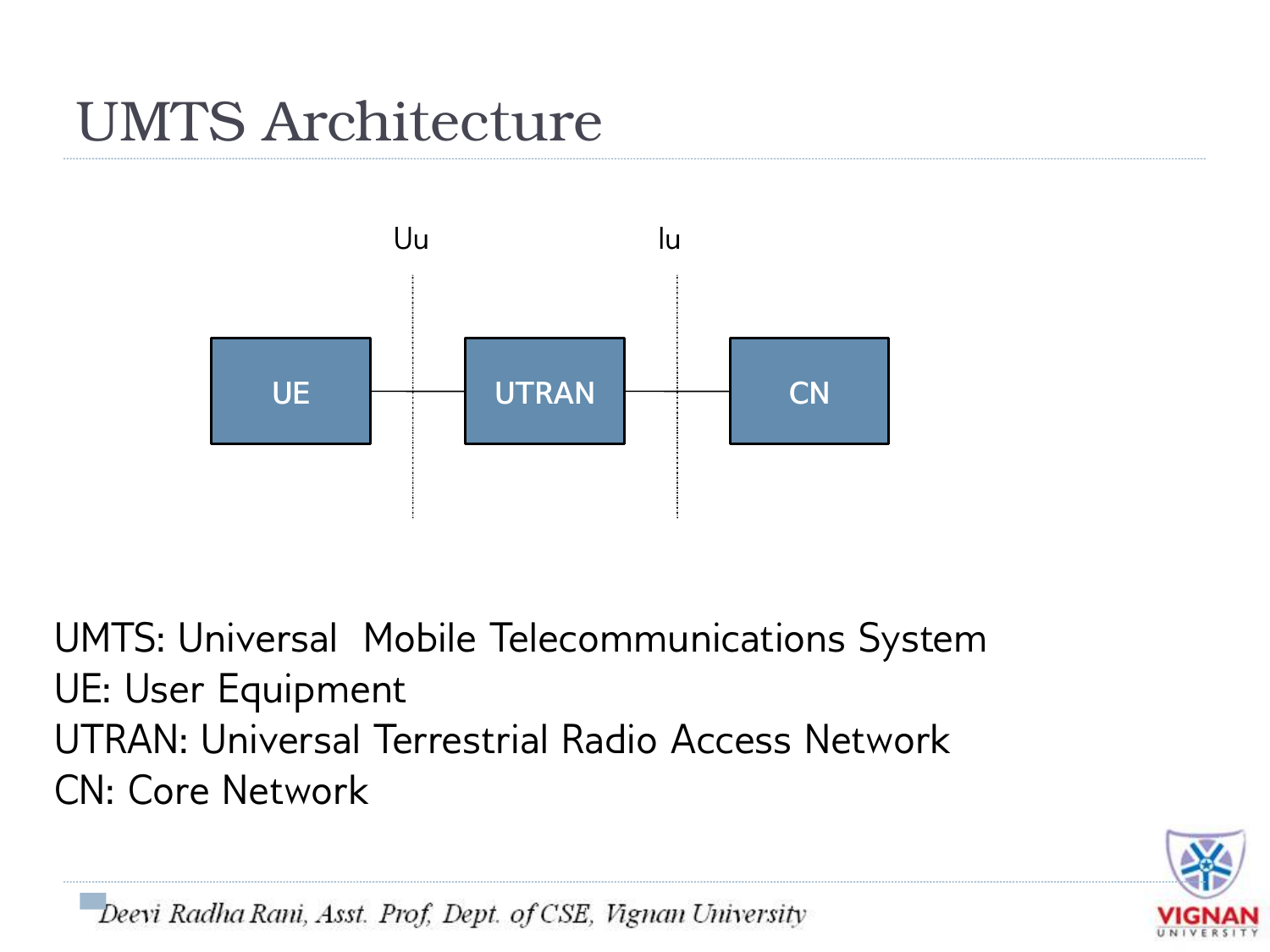

UMTS Architecture
Uu
Iu

UE
UTRAN
CN

UMTS: Universal  Mobile Telecommunications System
UE: User Equipment
UTRAN: Universal Terrestrial Radio Access Network
CN: Core Network